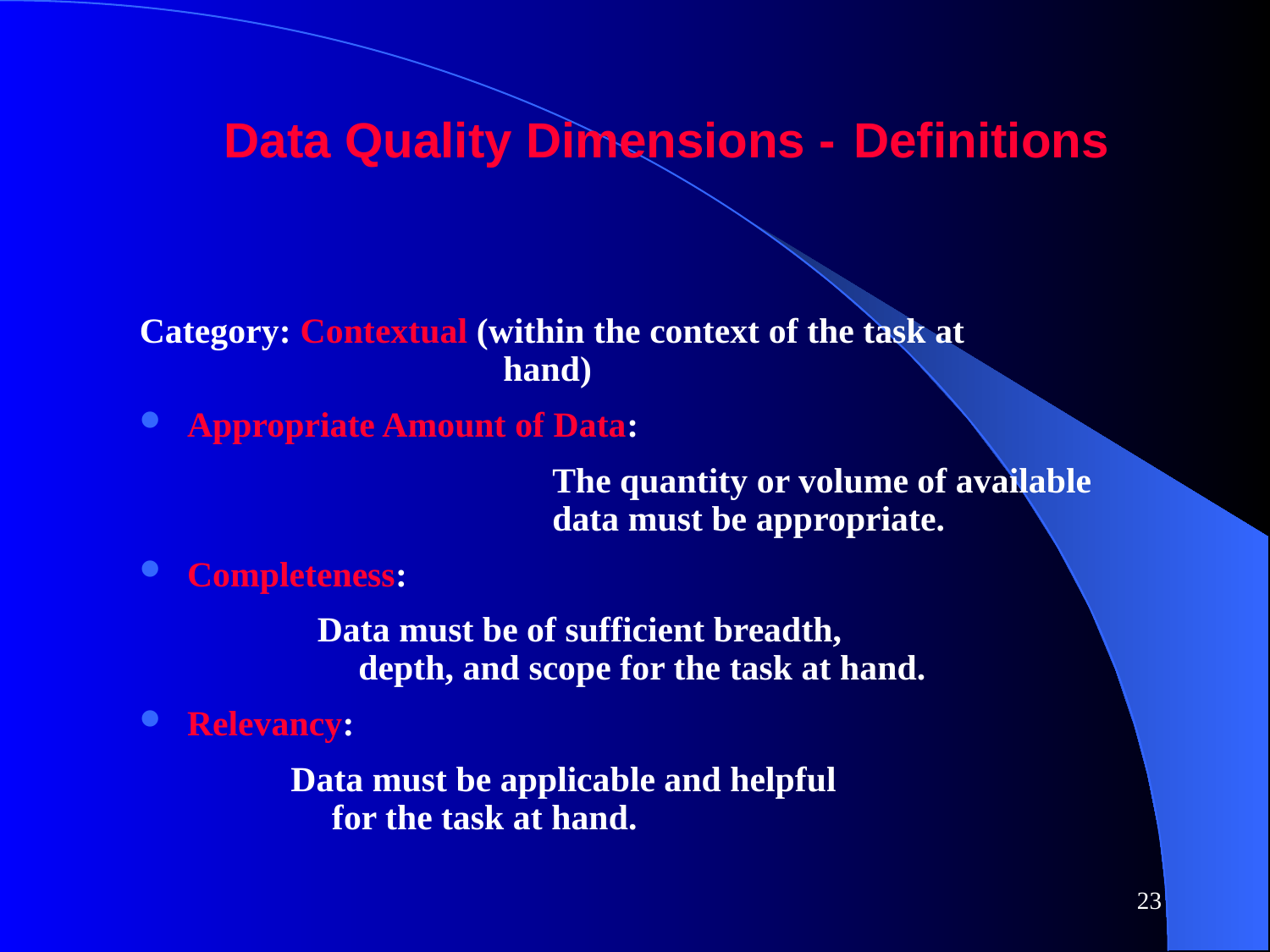

# Data Quality Dimensions - Definitions
Category: Contextual (within the context of the task at 			       hand)
Appropriate Amount of Data:
		The quantity or volume of available 	data must be appropriate.
Completeness:
                    Data must be of sufficient breadth, 			     depth, and scope for the task at hand.
Relevancy:
                 Data must be applicable and helpful 			  for the	task at hand.

23